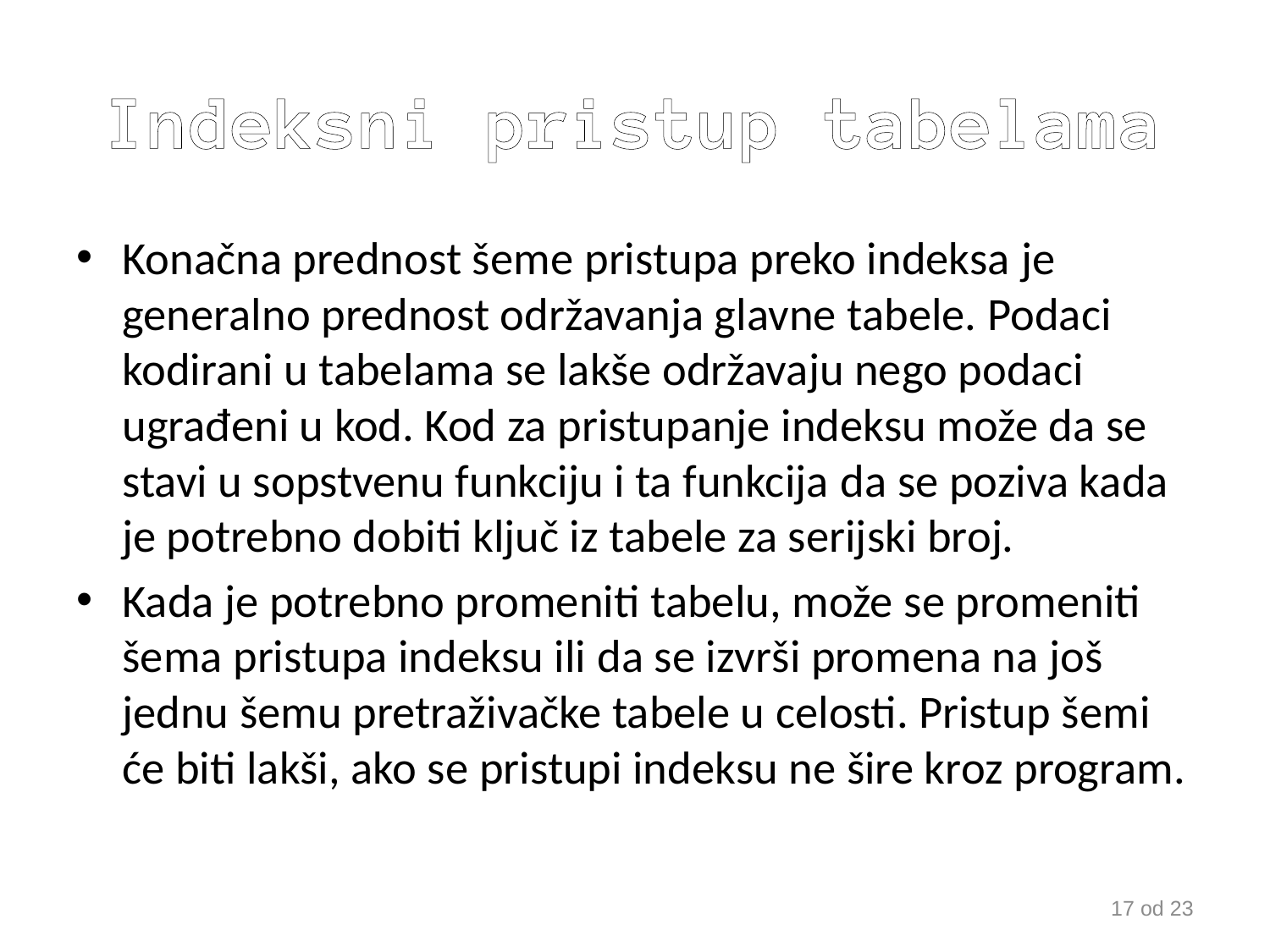

# Indeksni pristup tabelama
Konačna prednost šeme pristupa preko indeksa je generalno prednost održavanja glavne tabele. Podaci kodirani u tabelama se lakše održavaju nego podaci ugrađeni u kod. Kod za pristupanje indeksu može da se stavi u sopstvenu funkciju i ta funkcija da se poziva kada je potrebno dobiti ključ iz tabele za serijski broj.
Kada je potrebno promeniti tabelu, može se promeniti šema pristupa indeksu ili da se izvrši promena na još jednu šemu pretraživačke tabele u celosti. Pristup šemi će biti lakši, ako se pristupi indeksu ne šire kroz program.
17 od 23